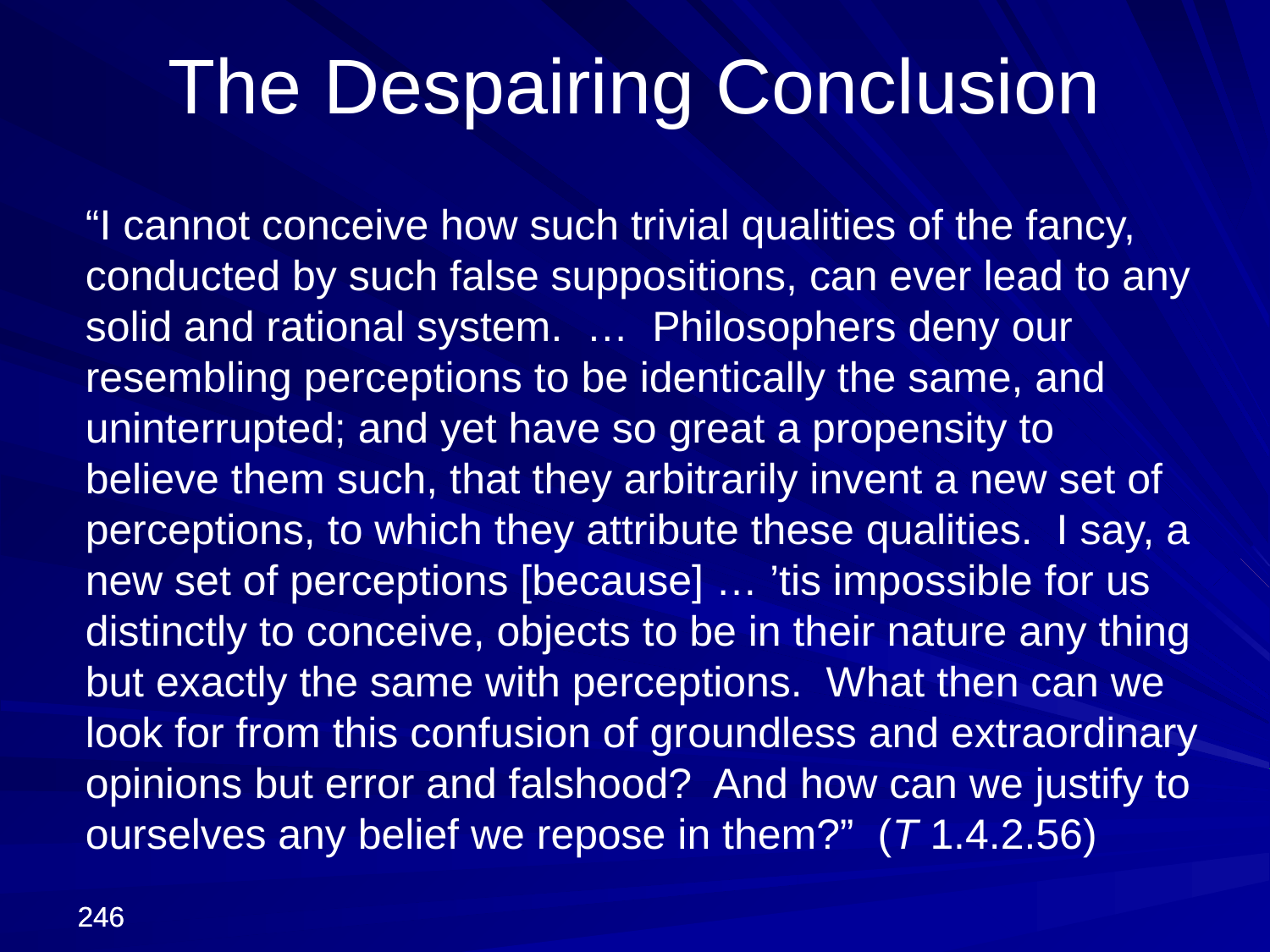

The Despairing Conclusion
	“I cannot conceive how such trivial qualities of the fancy, conducted by such false suppositions, can ever lead to any solid and rational system.  …  Philosophers deny our resembling perceptions to be identically the same, and uninterrupted; and yet have so great a propensity to believe them such, that they arbitrarily invent a new set of perceptions, to which they attribute these qualities.  I say, a new set of perceptions [because] … ’tis impossible for us distinctly to conceive, objects to be in their nature any thing but exactly the same with perceptions.  What then can we look for from this confusion of groundless and extraordinary opinions but error and falshood?  And how can we justify to ourselves any belief we repose in them?”  (T 1.4.2.56)
246
246